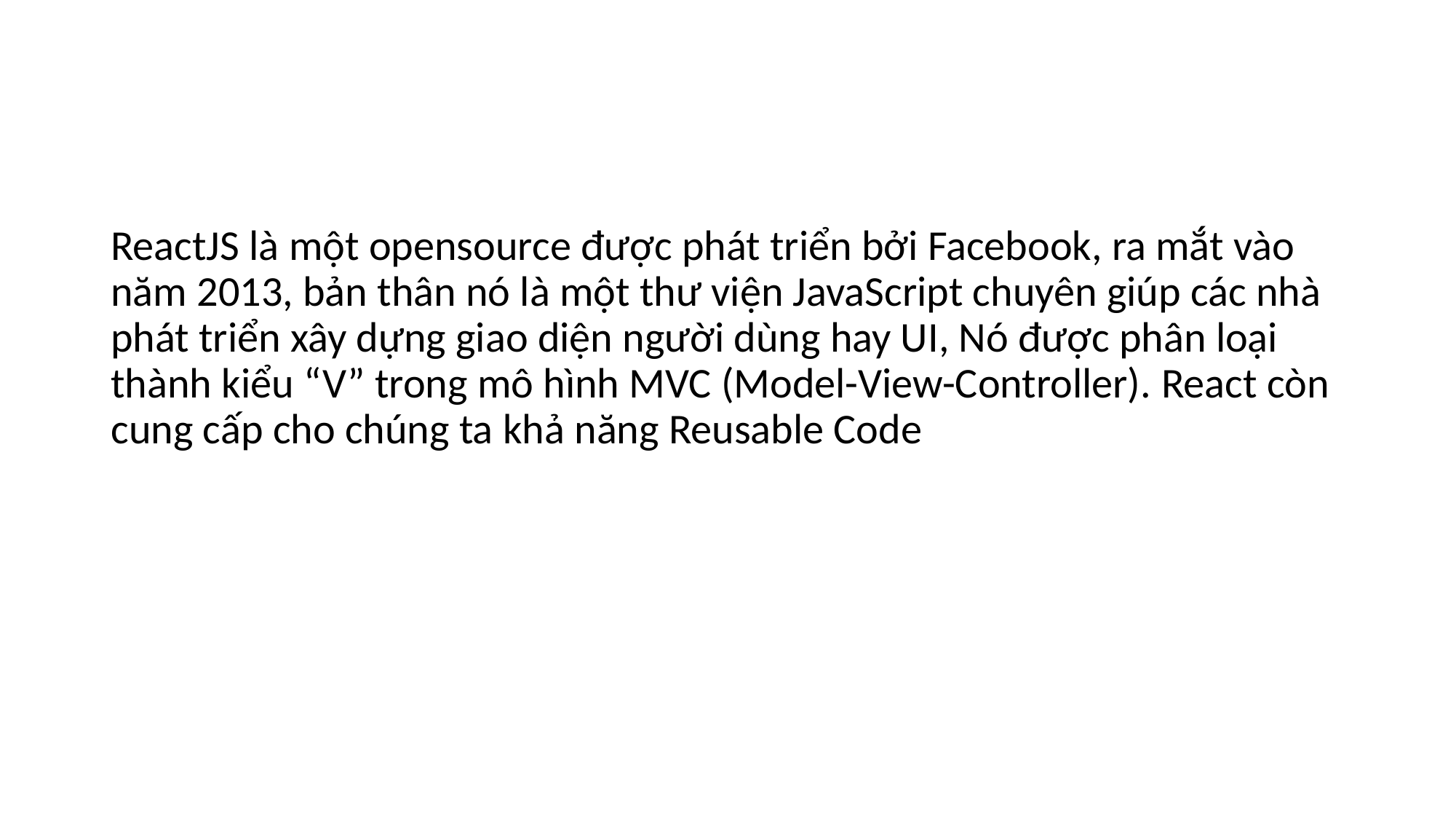

#
ReactJS là một opensource được phát triển bởi Facebook, ra mắt vào năm 2013, bản thân nó là một thư viện JavaScript chuyên giúp các nhà phát triển xây dựng giao diện người dùng hay UI, Nó được phân loại thành kiểu “V” trong mô hình MVC (Model-View-Controller). React còn cung cấp cho chúng ta khả năng Reusable Code